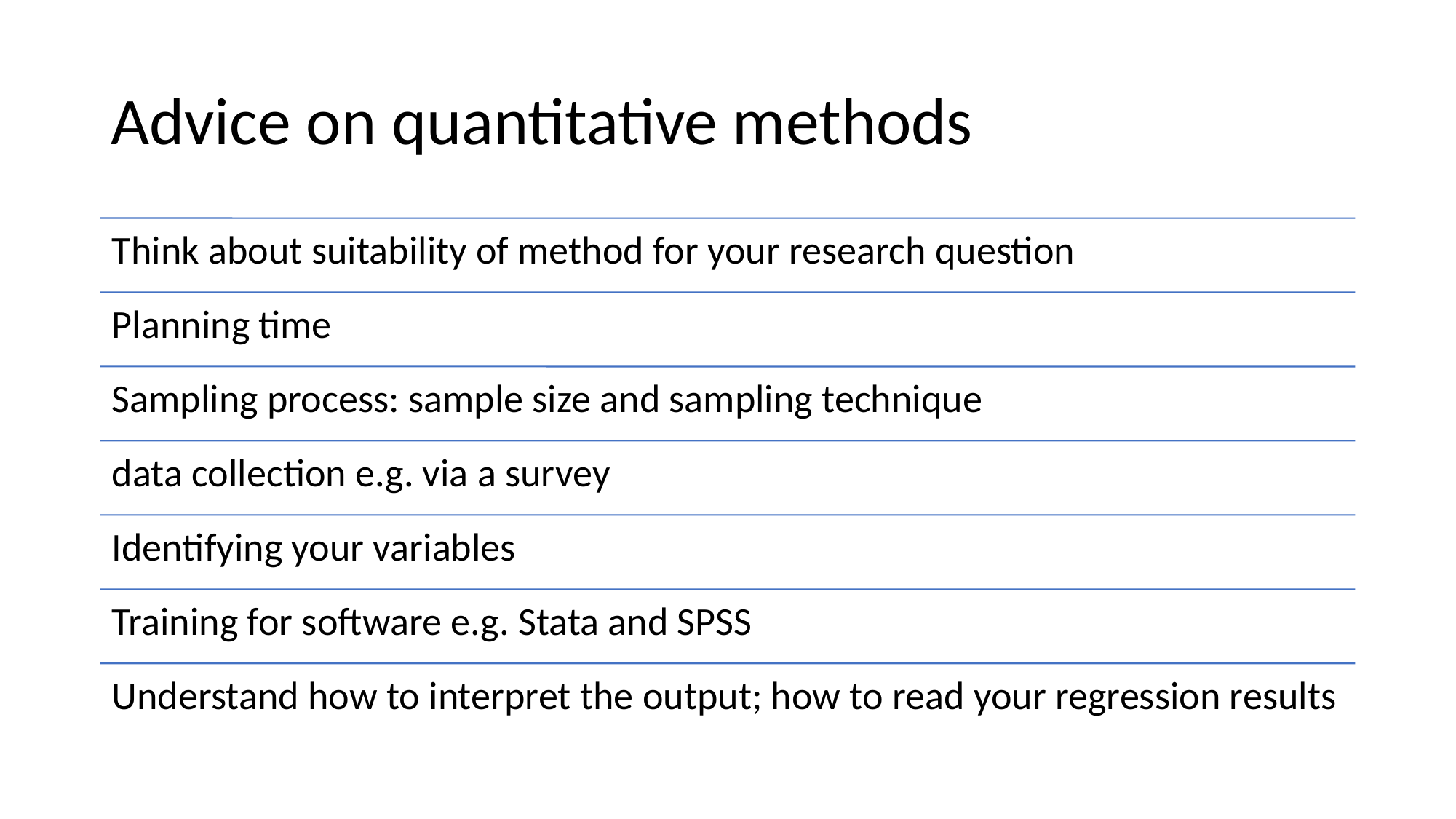

# Advice on quantitative methods
Think about suitability of method for your research question
Planning time
Sampling process: sample size and sampling technique
data collection e.g. via a survey
Identifying your variables
Training for software e.g. Stata and SPSS
Understand how to interpret the output; how to read your regression results